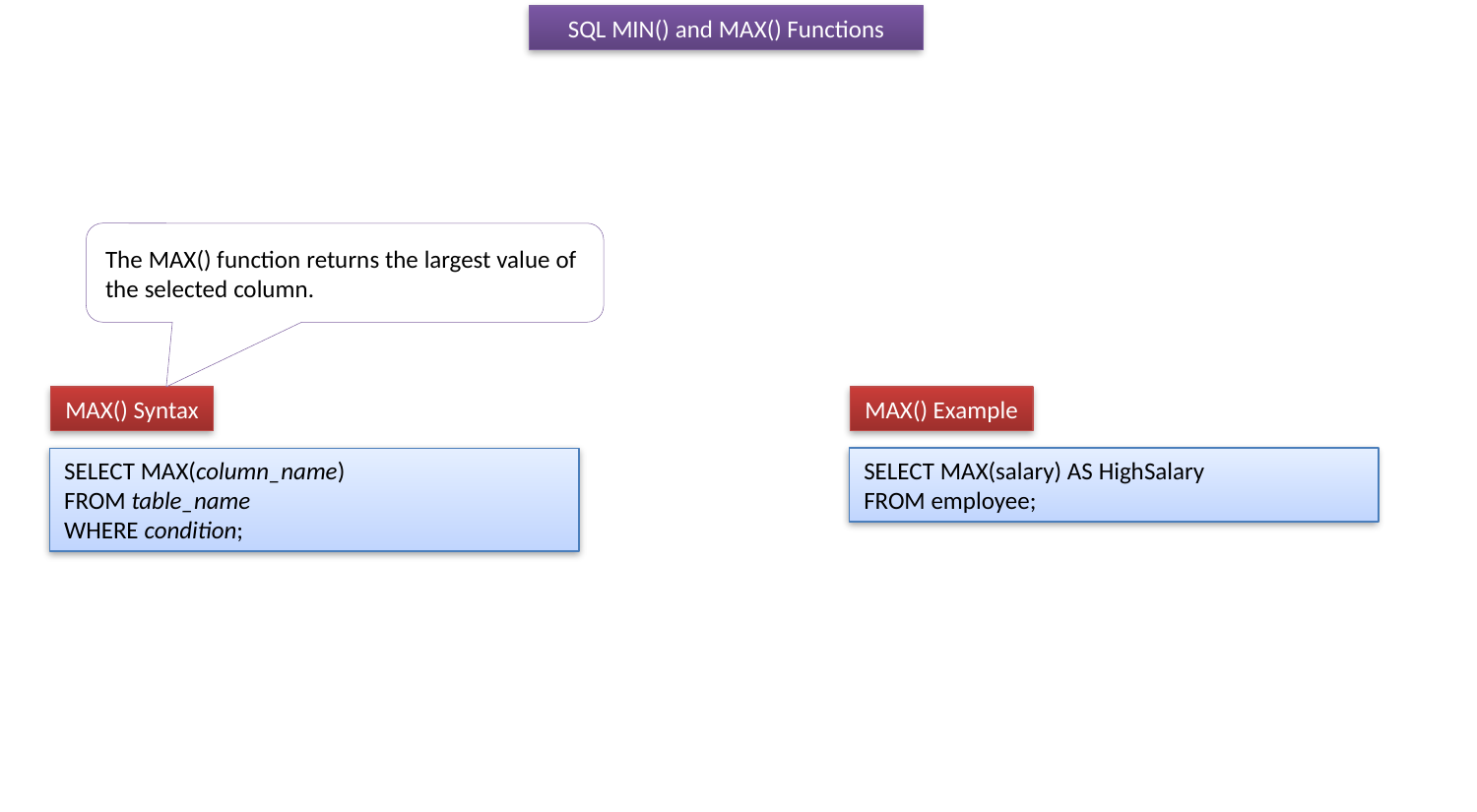

SQL MIN() and MAX() Functions

The MAX() function returns the largest value of the selected column.
MAX() Example
MAX() Syntax
SELECT MAX(salary) AS HighSalary
FROM employee;
SELECT MAX(column_name)
FROM table_name
WHERE condition;